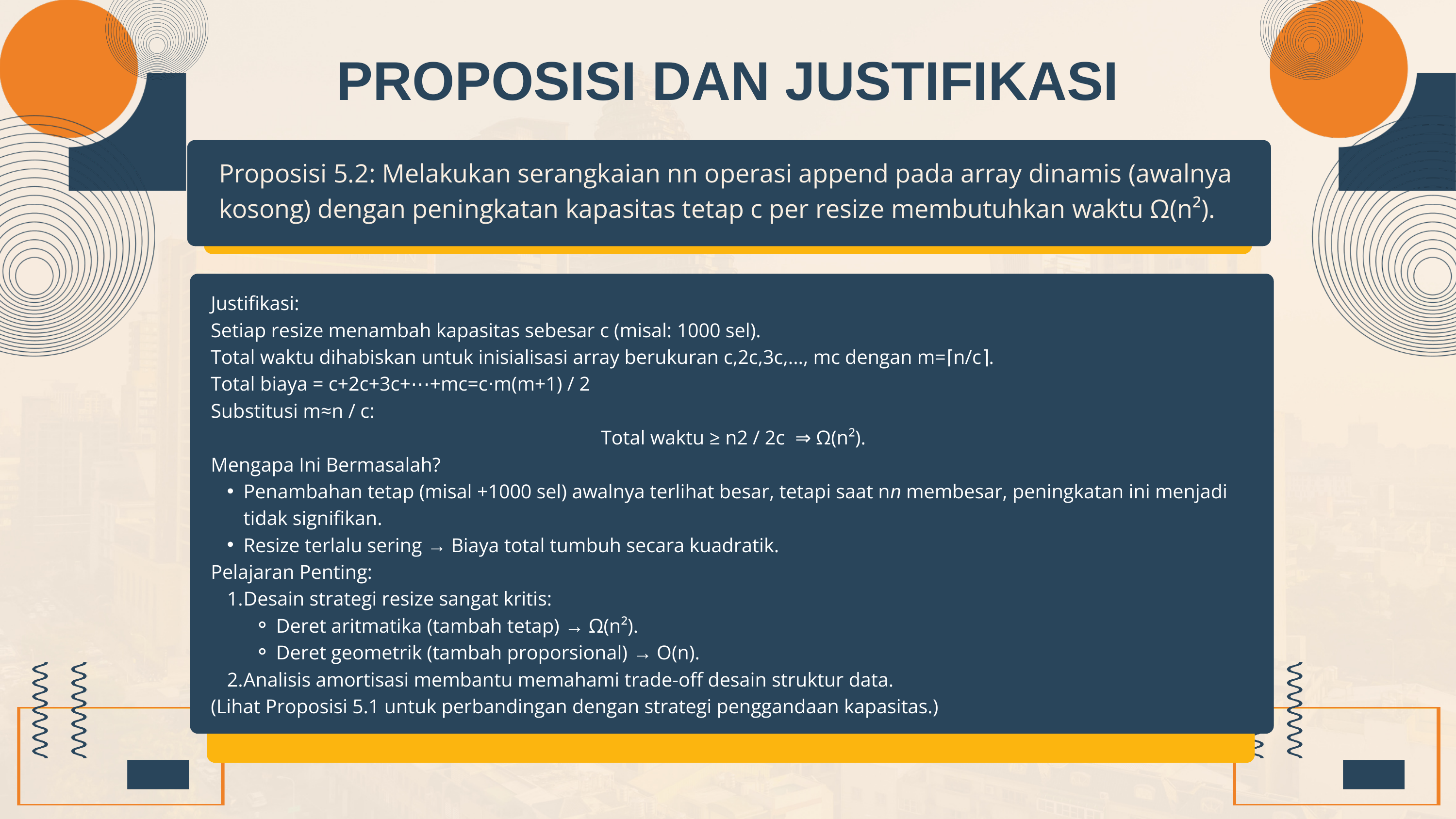

PROPOSISI DAN JUSTIFIKASI

Proposisi 5.2: Melakukan serangkaian nn operasi append pada array dinamis (awalnya kosong) dengan peningkatan kapasitas tetap c per resize membutuhkan waktu Ω(n²).

Justifikasi:
Setiap resize menambah kapasitas sebesar c (misal: 1000 sel).
Total waktu dihabiskan untuk inisialisasi array berukuran c,2c,3c,..., mc dengan m=⌈n/c⌉.
Total biaya = c+2c+3c+⋯+mc=c⋅m(m+1) / 2
Substitusi m≈n / c:
Total waktu ≥ n2 / 2c  ​⇒ Ω(n²).
Mengapa Ini Bermasalah?
Penambahan tetap (misal +1000 sel) awalnya terlihat besar, tetapi saat nn membesar, peningkatan ini menjadi tidak signifikan.
Resize terlalu sering → Biaya total tumbuh secara kuadratik.
Pelajaran Penting:
Desain strategi resize sangat kritis:
Deret aritmatika (tambah tetap) → Ω(n²).
Deret geometrik (tambah proporsional) → O(n).
Analisis amortisasi membantu memahami trade-off desain struktur data.
(Lihat Proposisi 5.1 untuk perbandingan dengan strategi penggandaan kapasitas.)